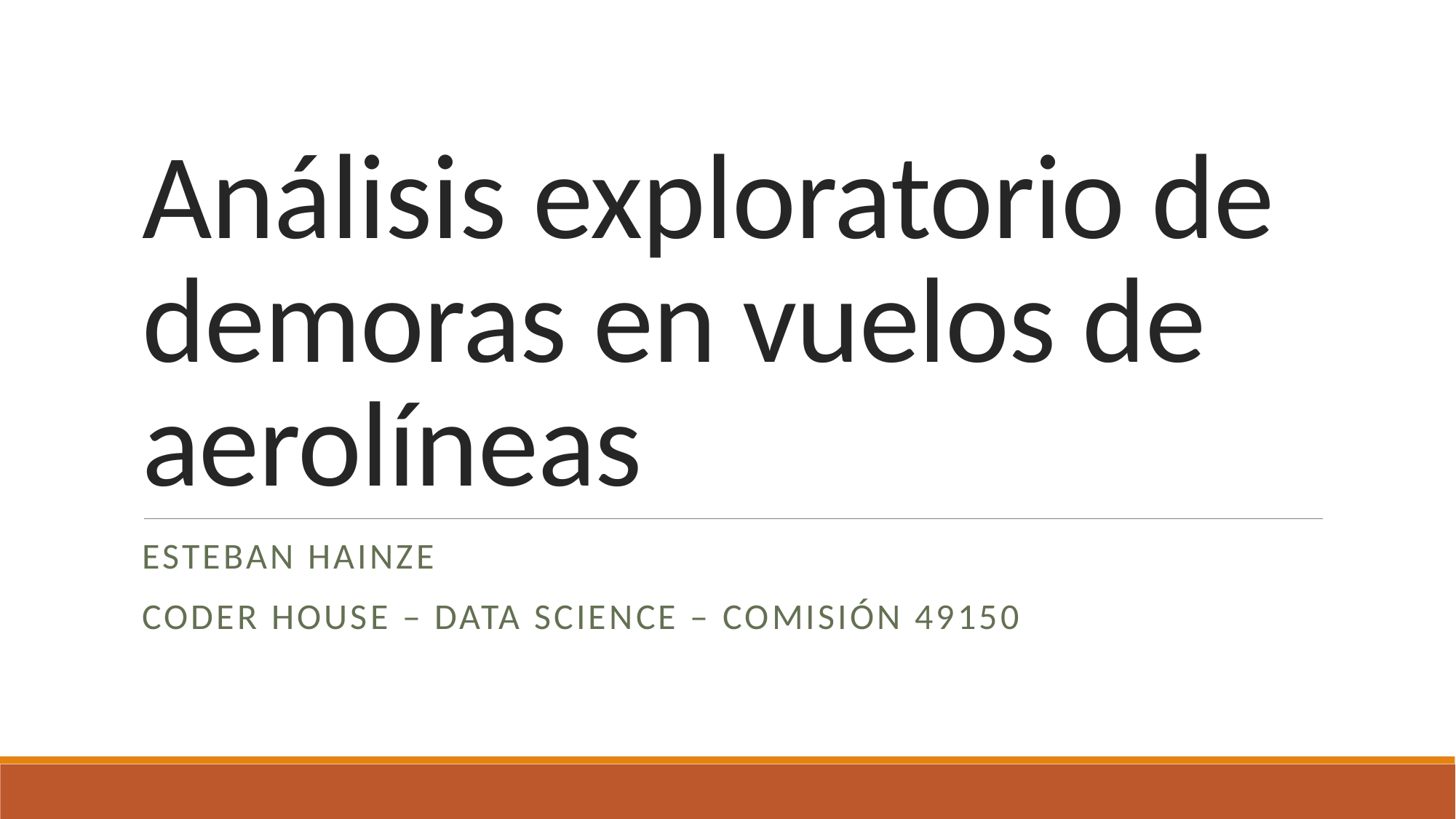

# Análisis exploratorio de demoras en vuelos de aerolíneas
Esteban Hainze
Coder House – Data Science – Comisión 49150